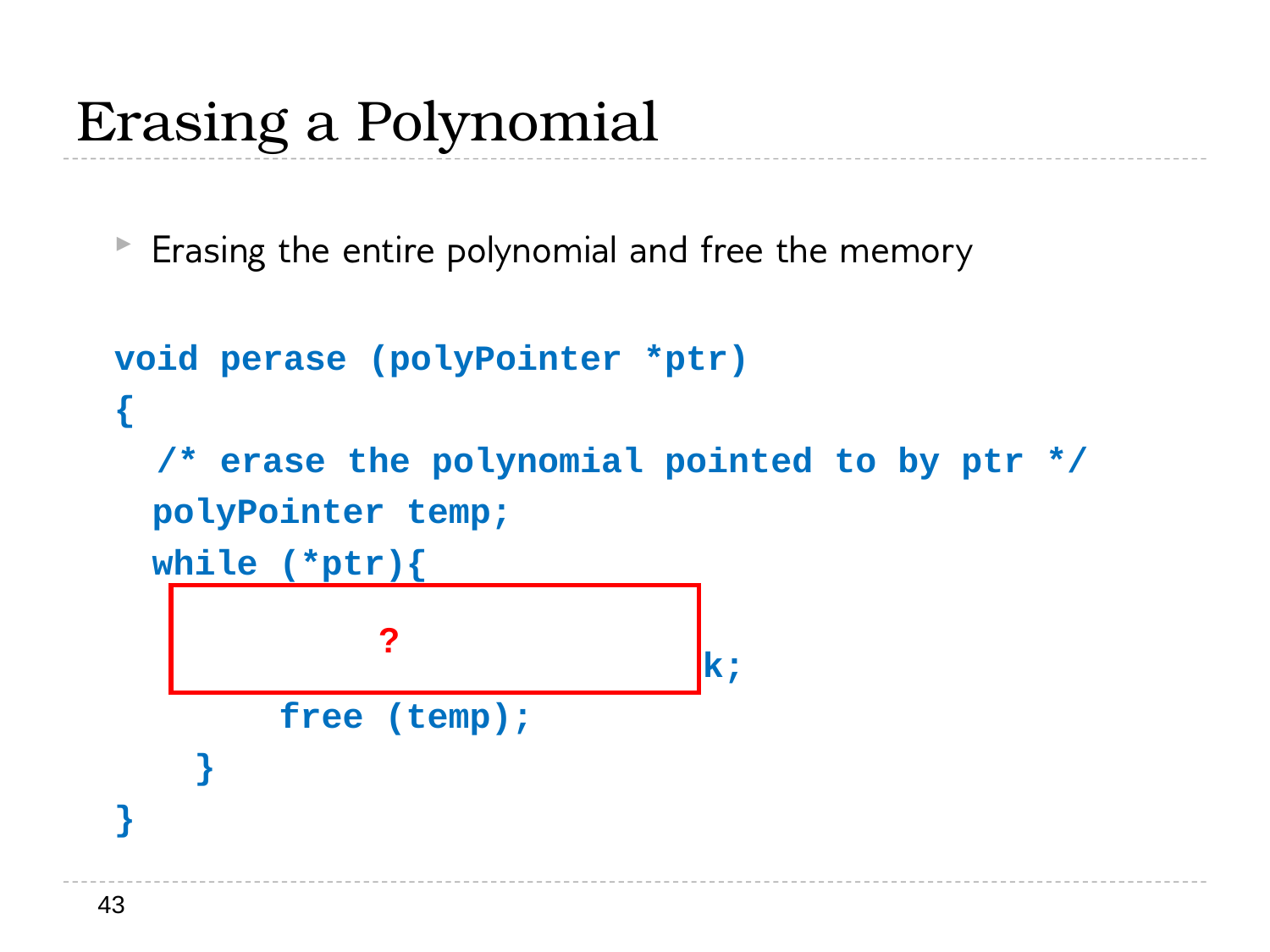

# Erasing a Polynomial
Erasing the entire polynomial and free the memory

void perase (polyPointer *ptr)
{
  /* erase the polynomial pointed to by ptr */
	polyPointer temp;
	while (*ptr){
		temp = *ptr;
		*ptr = (*ptr) -> link;
		free (temp);
	  }
}
                    ?
43